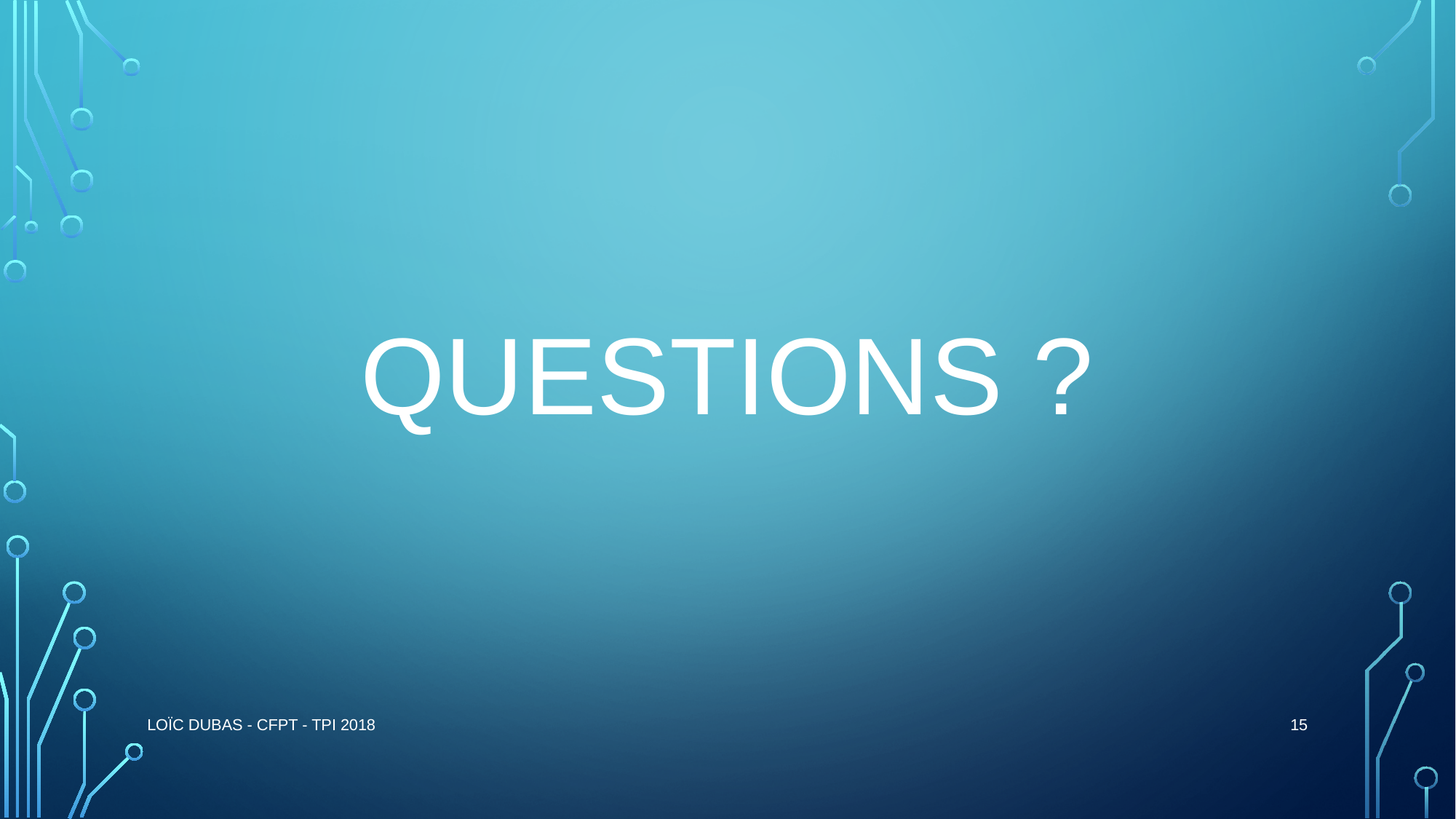

# Questions ?
15
Loïc Dubas - CFPT - TPI 2018